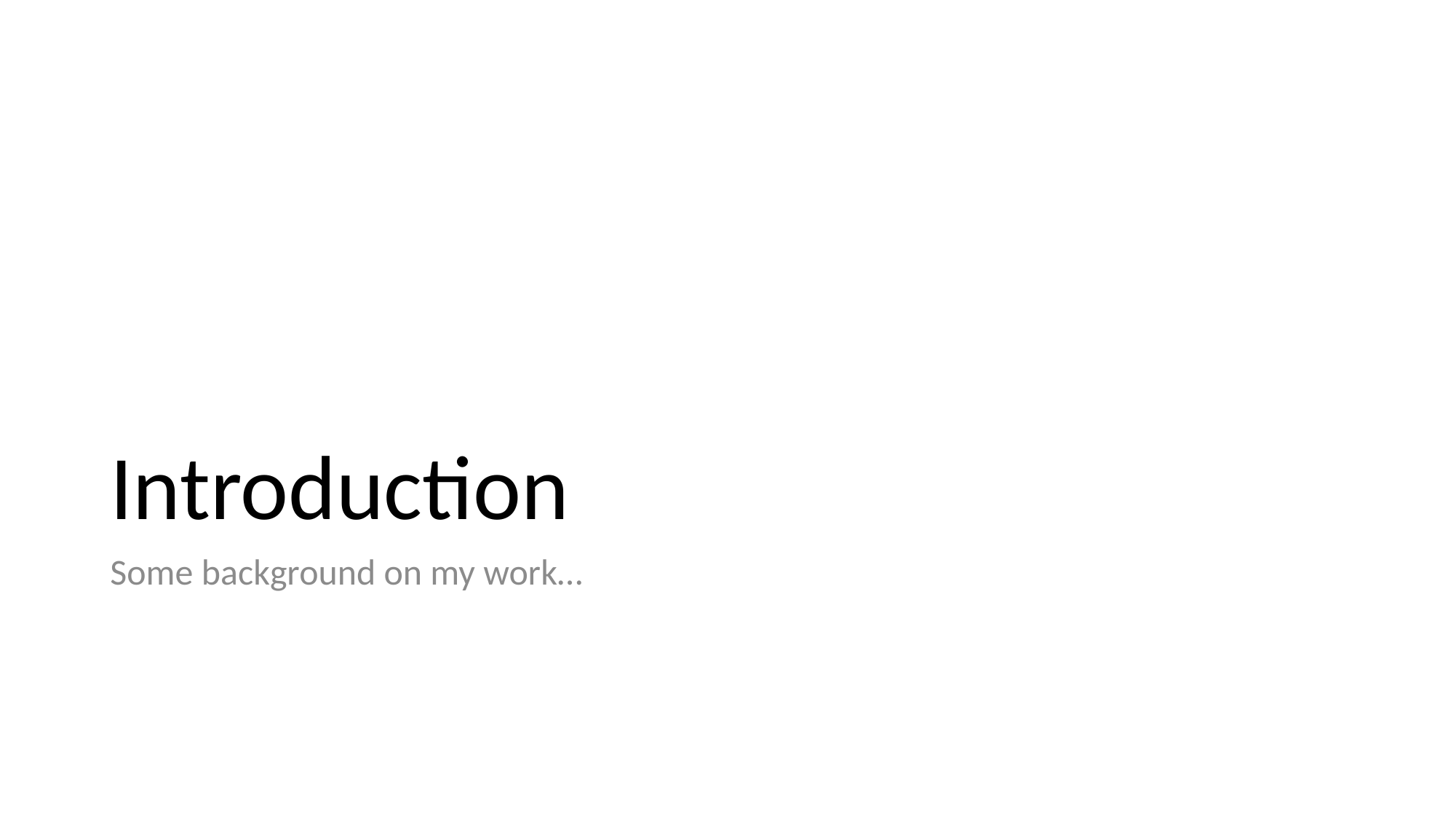

# Introduction
Some background on my work…